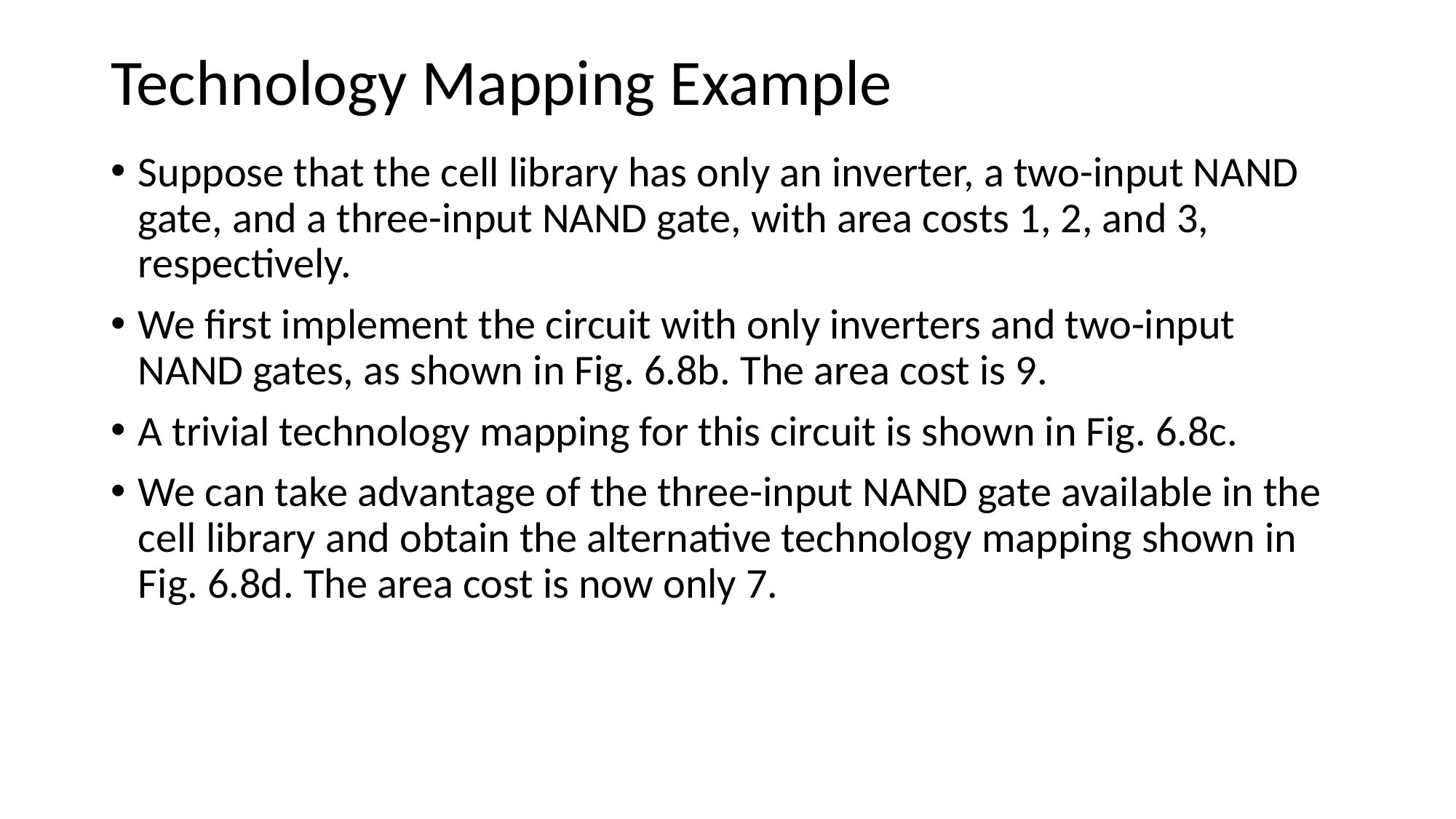

# Technology Mapping Example
Suppose that the cell library has only an inverter, a two-input NAND gate, and a three-input NAND gate, with area costs 1, 2, and 3, respectively.
We first implement the circuit with only inverters and two-input NAND gates, as shown in Fig. 6.8b. The area cost is 9.
A trivial technology mapping for this circuit is shown in Fig. 6.8c.
We can take advantage of the three-input NAND gate available in the cell library and obtain the alternative technology mapping shown in Fig. 6.8d. The area cost is now only 7.